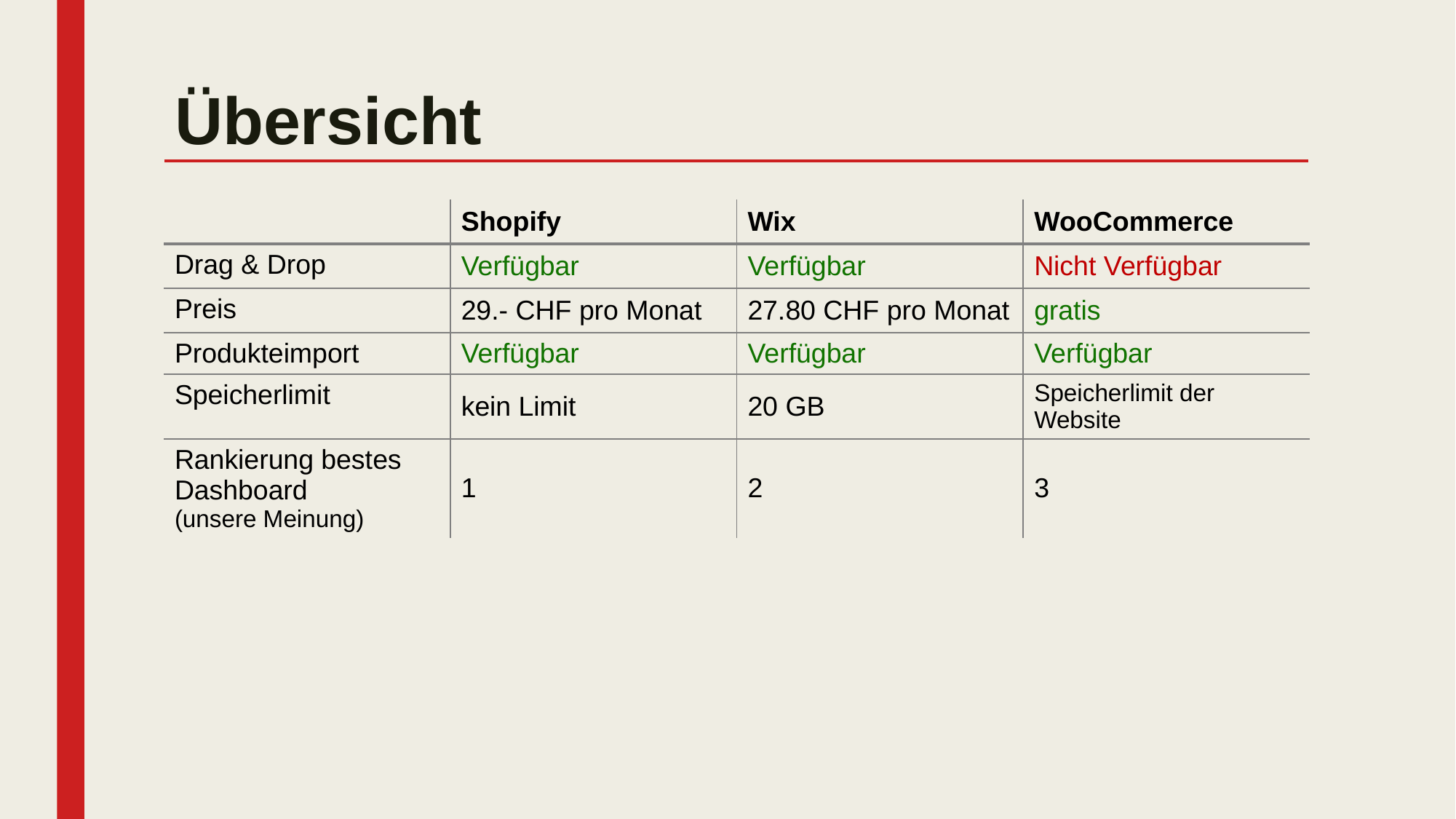

# Übersicht
|  | Shopify | Wix | WooCommerce |
| --- | --- | --- | --- |
| Drag & Drop | Verfügbar | Verfügbar | Nicht Verfügbar |
| Preis | 29.- CHF pro Monat | 27.80 CHF pro Monat | gratis |
| Produkteimport | Verfügbar | Verfügbar | Verfügbar |
| Speicherlimit | kein Limit | 20 GB | Speicherlimit der Website |
| Rankierung bestes Dashboard (unsere Meinung) | 1 | 2 | 3 |